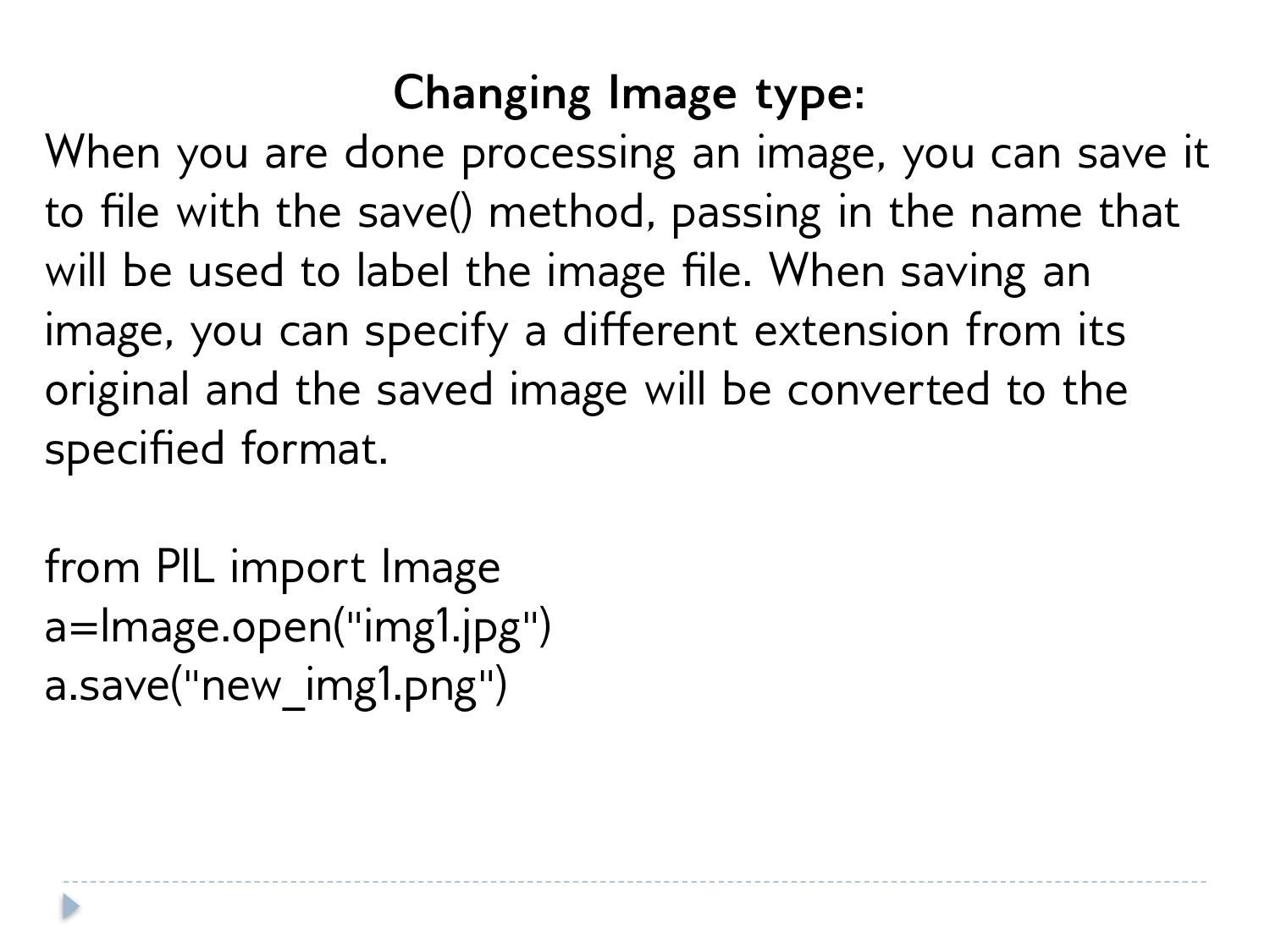

Changing Image type:
When you are done processing an image, you can save it to file with the save() method, passing in the name that will be used to label the image file. When saving an image, you can specify a different extension from its original and the saved image will be converted to the specified format.

from PIL import Image
a=Image.open("img1.jpg")
a.save("new_img1.png")